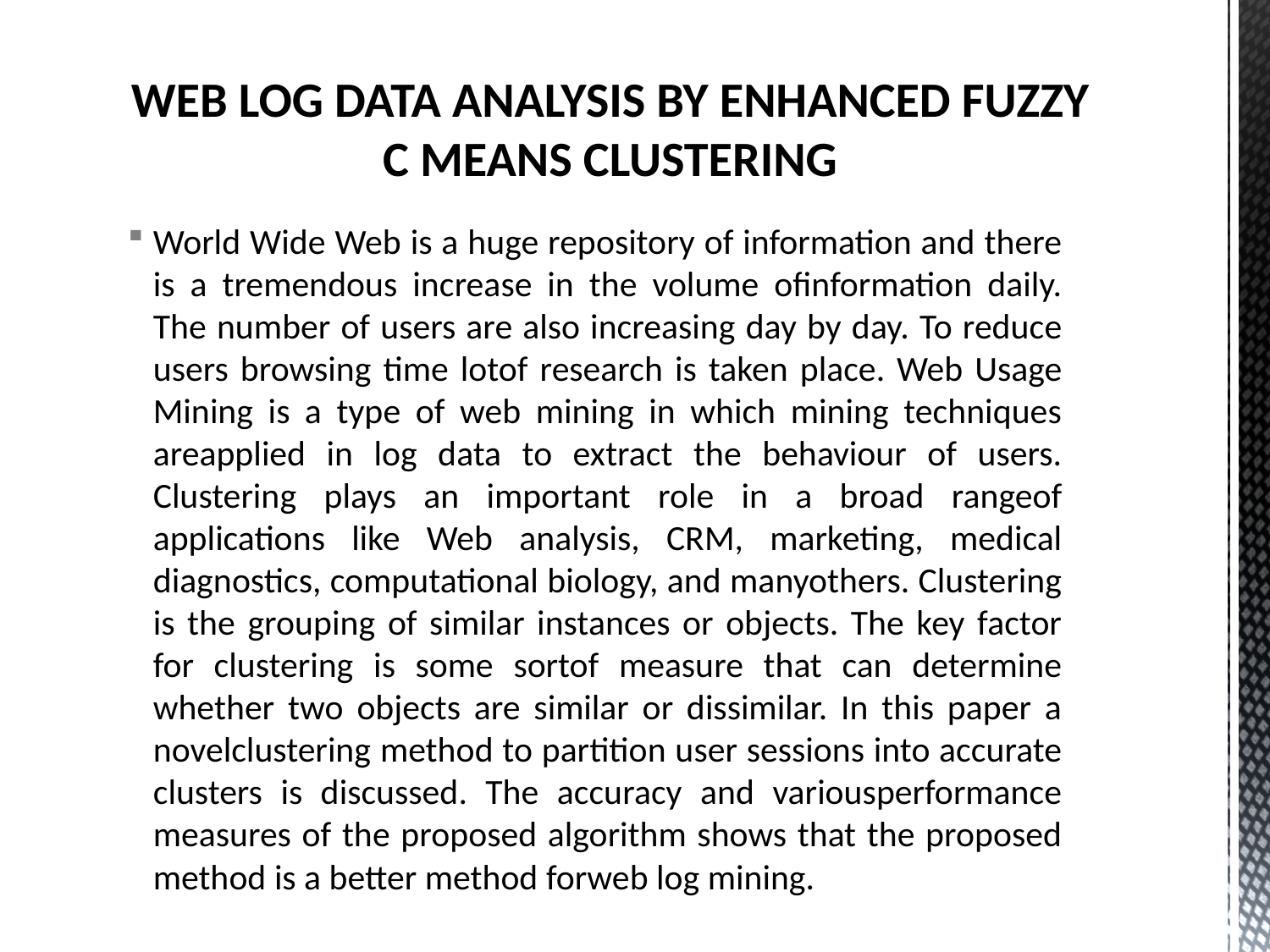

# WEB LOG DATA ANALYSIS BY ENHANCED FUZZY C MEANS CLUSTERING
World Wide Web is a huge repository of information and there is a tremendous increase in the volume ofinformation daily. The number of users are also increasing day by day. To reduce users browsing time lotof research is taken place. Web Usage Mining is a type of web mining in which mining techniques areapplied in log data to extract the behaviour of users. Clustering plays an important role in a broad rangeof applications like Web analysis, CRM, marketing, medical diagnostics, computational biology, and manyothers. Clustering is the grouping of similar instances or objects. The key factor for clustering is some sortof measure that can determine whether two objects are similar or dissimilar. In this paper a novelclustering method to partition user sessions into accurate clusters is discussed. The accuracy and variousperformance measures of the proposed algorithm shows that the proposed method is a better method forweb log mining.